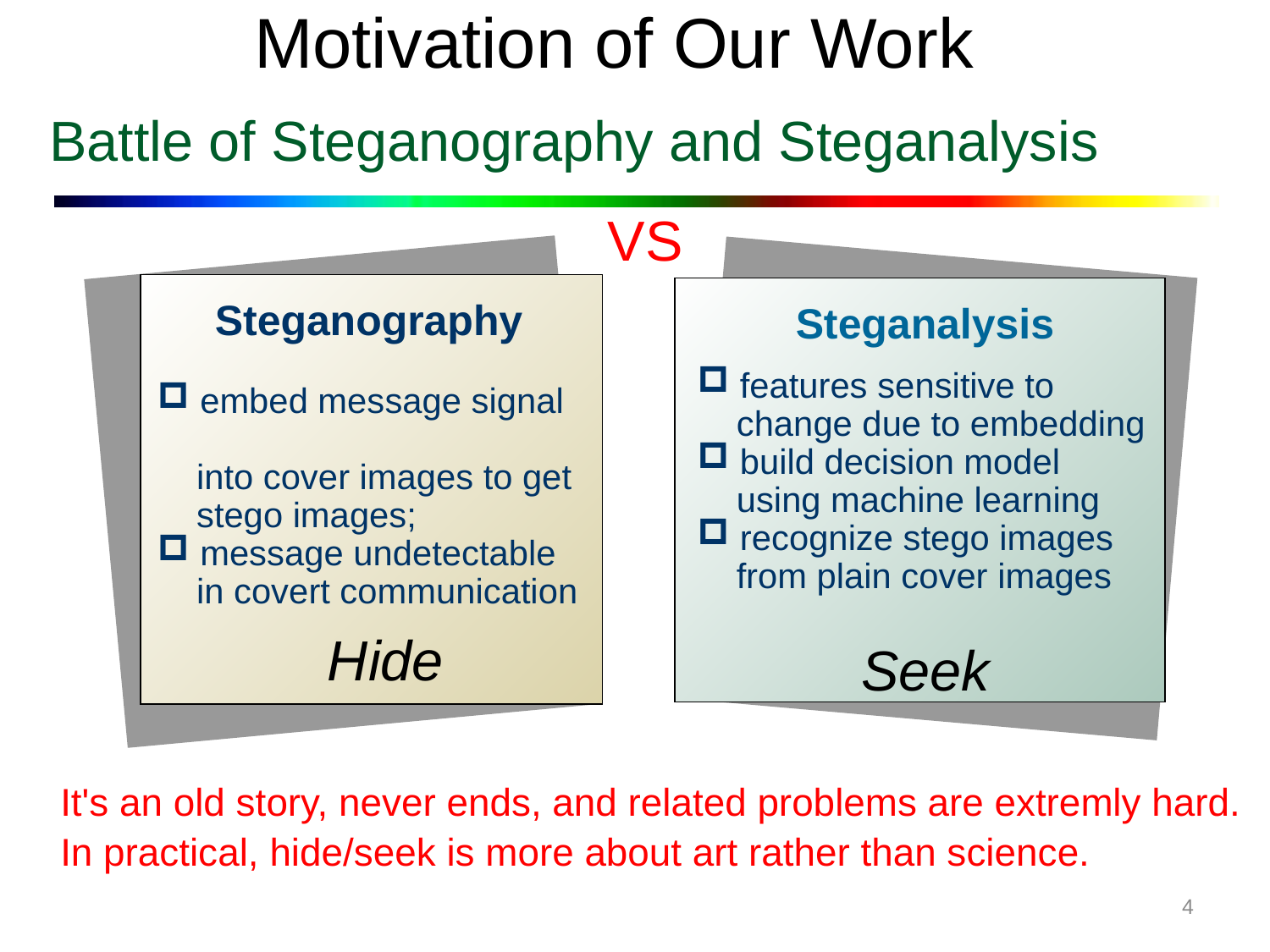

Motivation of Our Work
Battle of Steganography and Steganalysis
VS

Steganography

 embed message signal
    into cover images to get
    stego images;
 message undetectable
    in covert communication

Steganalysis

 features sensitive to
    change due to embedding
 build decision model
    using machine learning
 recognize stego images
    from plain cover images

Hide
Seek
It's an old story, never ends, and related problems are extremly hard.
In practical, hide/seek is more about art rather than science.
4